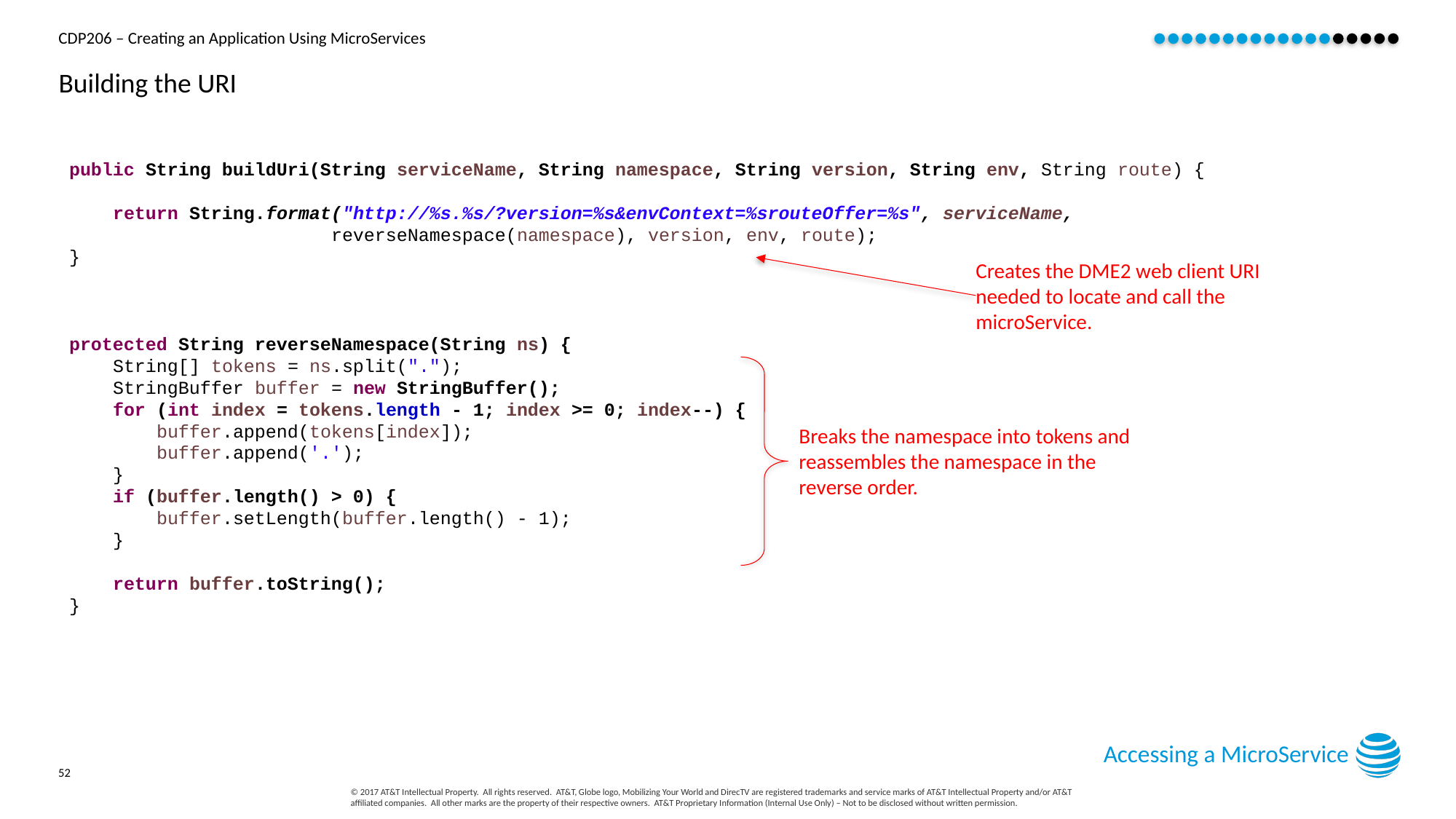

# Building the URI
public String buildUri(String serviceName, String namespace, String version, String env, String route) {

    return String.format("http://%s.%s/?version=%s&envContext=%srouteOffer=%s", serviceName,
                        reverseNamespace(namespace), version, env, route);
}

protected String reverseNamespace(String ns) {
    String[] tokens = ns.split(".");
    StringBuffer buffer = new StringBuffer();
    for (int index = tokens.length - 1; index >= 0; index--) {
        buffer.append(tokens[index]);
        buffer.append('.');
    }
    if (buffer.length() > 0) {
        buffer.setLength(buffer.length() - 1);
    }

    return buffer.toString();
}
Creates the DME2 web client URI needed to locate and call the microService.

Breaks the namespace into tokens and reassembles the namespace in the reverse order.
Accessing a MicroService
52